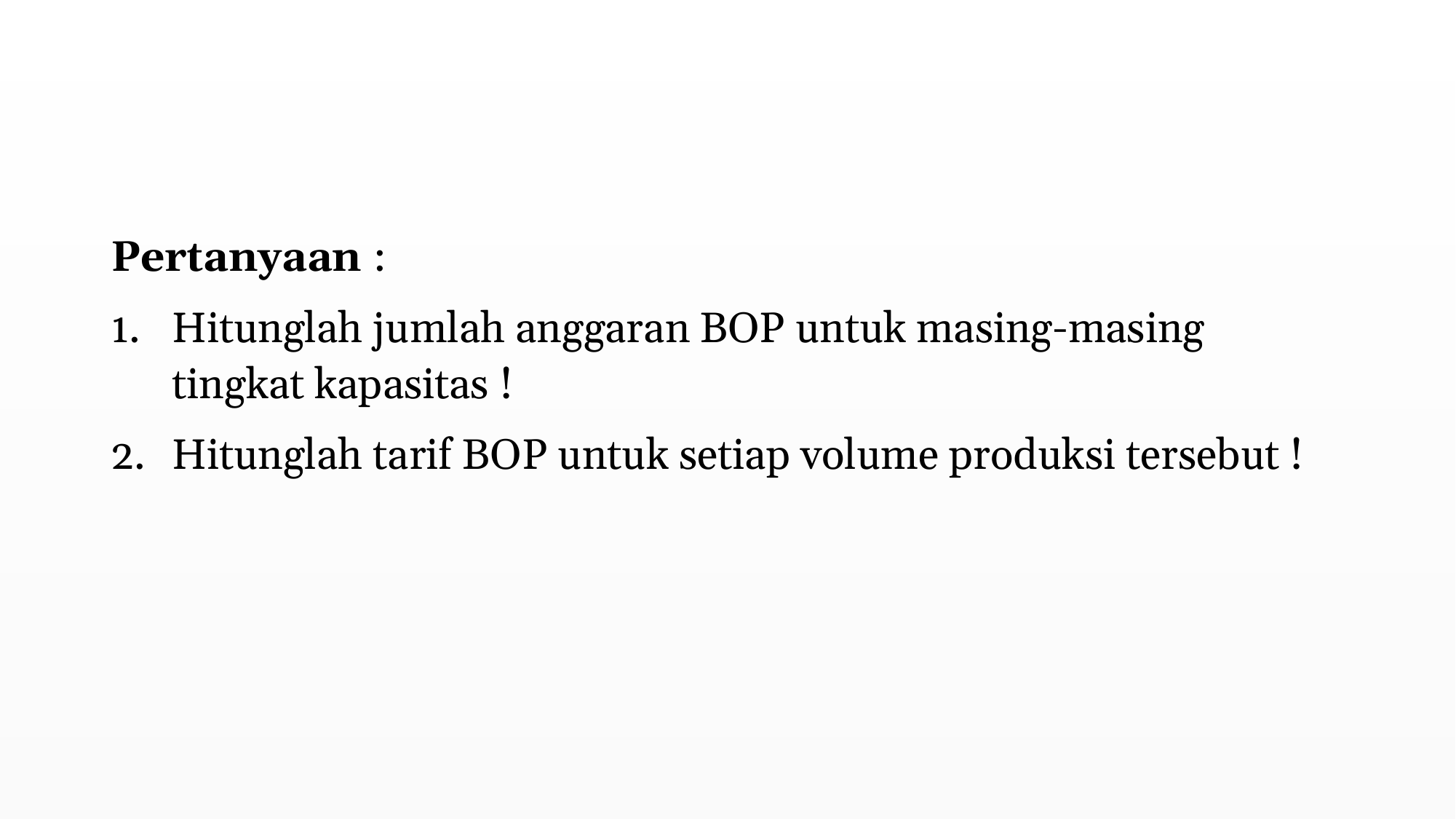

#
Pertanyaan :
Hitunglah jumlah anggaran BOP untuk masing-masing tingkat kapasitas !
Hitunglah tarif BOP untuk setiap volume produksi tersebut !